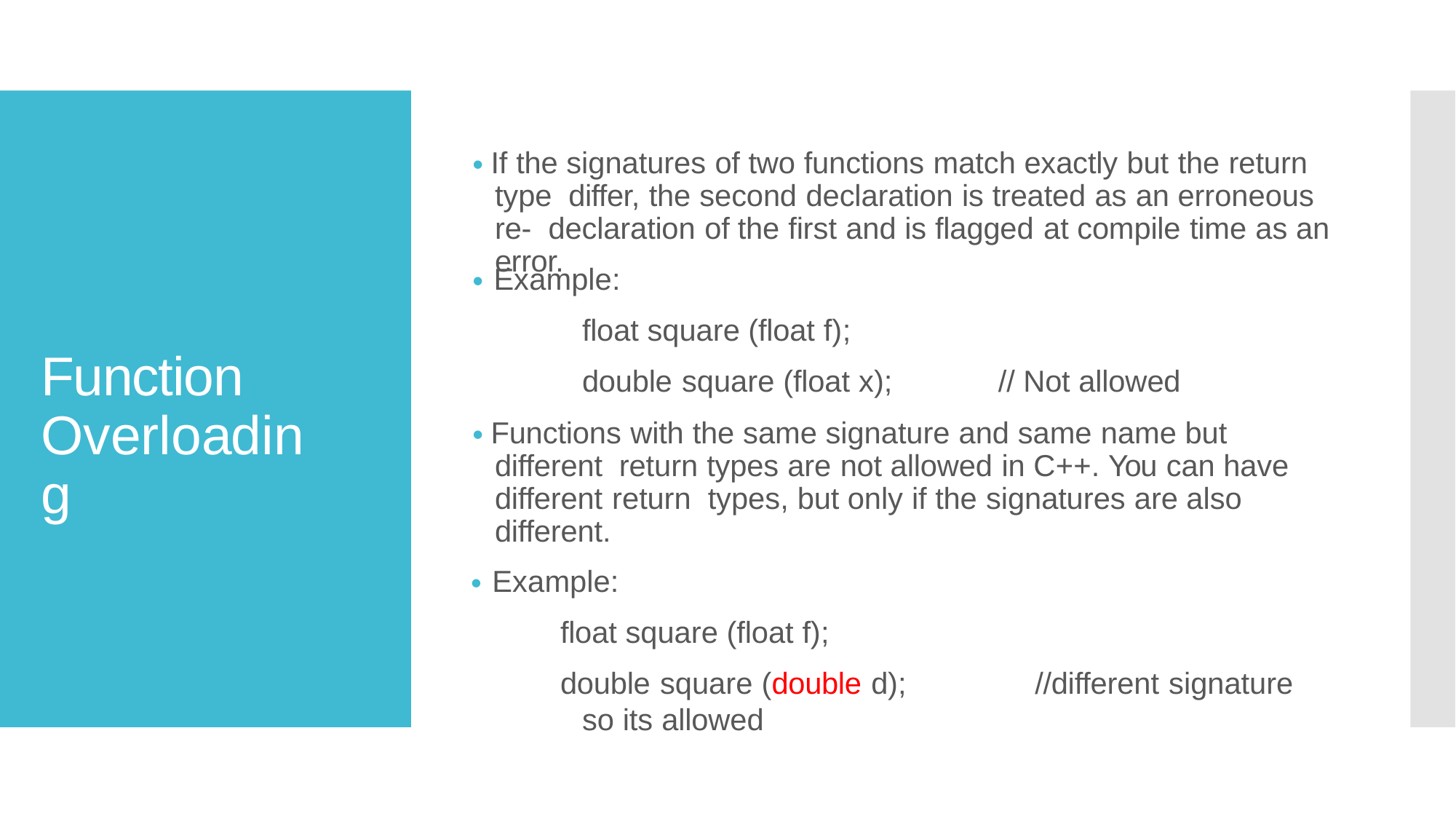

# 🞄 If the signatures of two functions match exactly but the return type  differ, the second declaration is treated as an erroneous re-  declaration of the first and is flagged at compile time as an error.
🞄 Example:
float square (float f);
double square (float x);	// Not allowed
🞄 Functions with the same signature and same name but different  return types are not allowed in C++. You can have different return  types, but only if the signatures are also different.
🞄 Example:
float square (float f);
double square (double d);	//different signature so its allowed
Function  Overloading